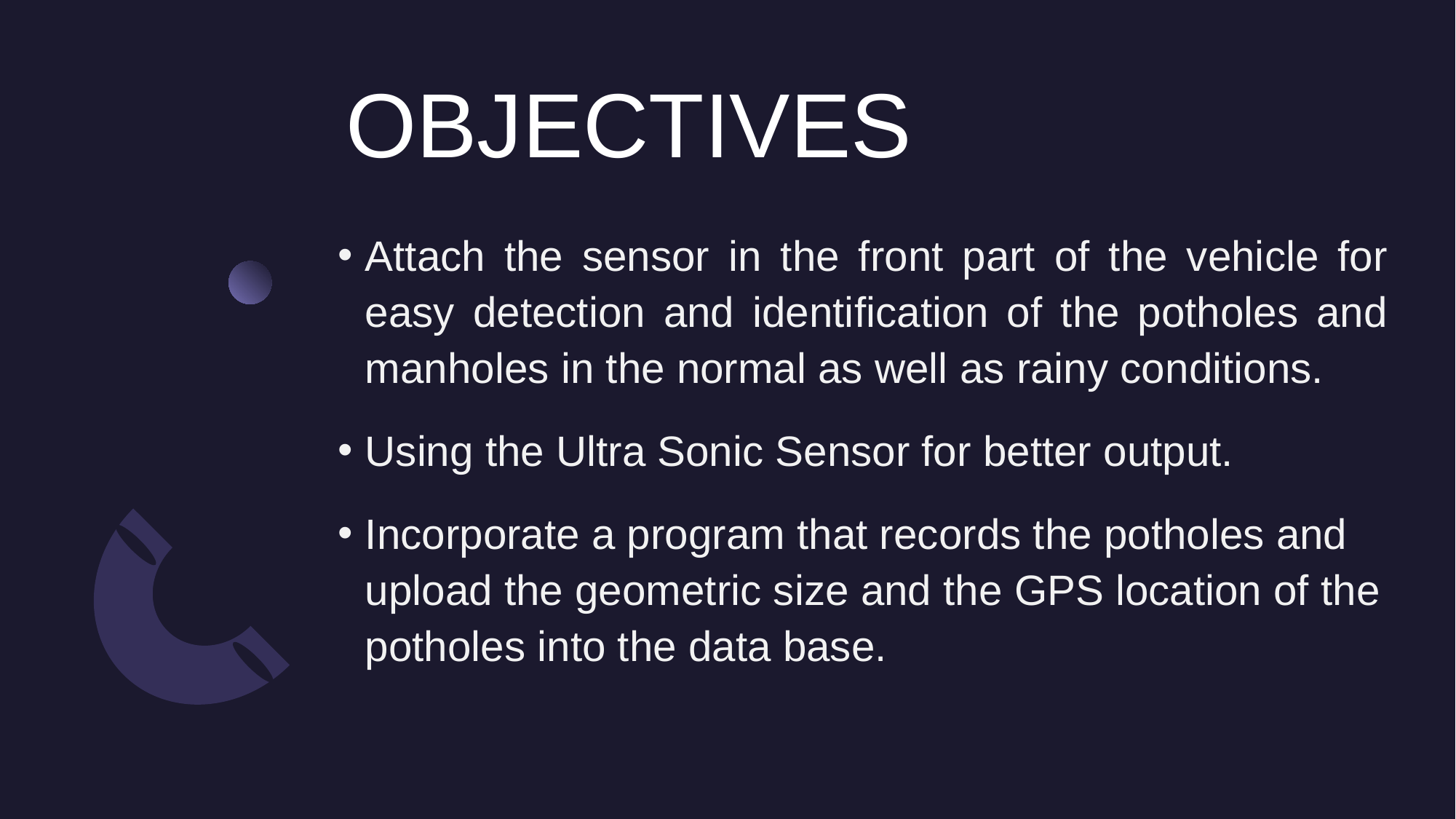

# OBJECTIVES
Attach the sensor in the front part of the vehicle for easy detection and identification of the potholes and manholes in the normal as well as rainy conditions.
Using the Ultra Sonic Sensor for better output.
Incorporate a program that records the potholes and upload the geometric size and the GPS location of the potholes into the data base.